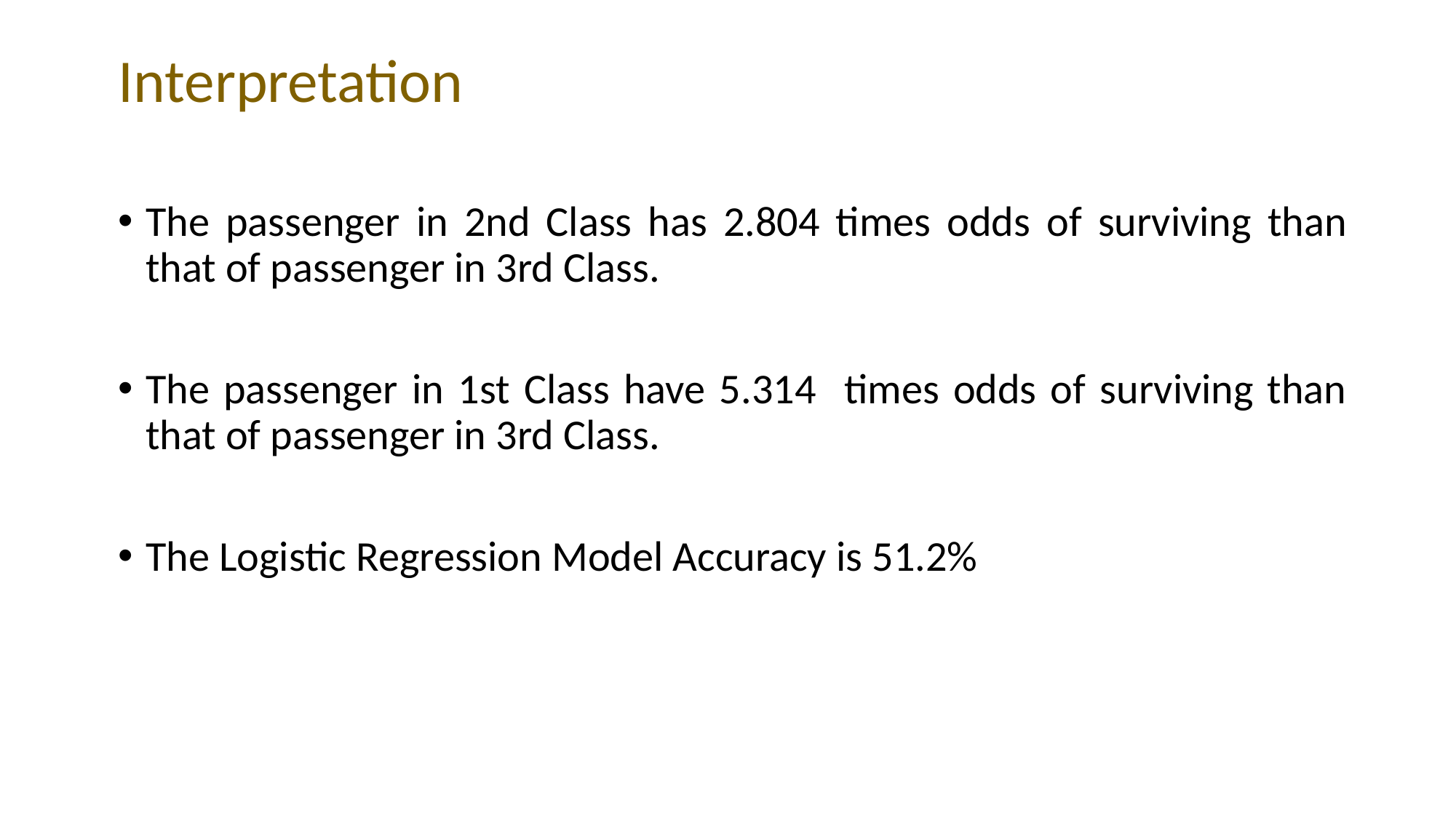

# Interpretation
The passenger in 2nd Class has 2.804 times odds of surviving than that of passenger in 3rd Class.

The passenger in 1st Class have 5.314  times odds of surviving than that of passenger in 3rd Class.

The Logistic Regression Model Accuracy is 51.2%